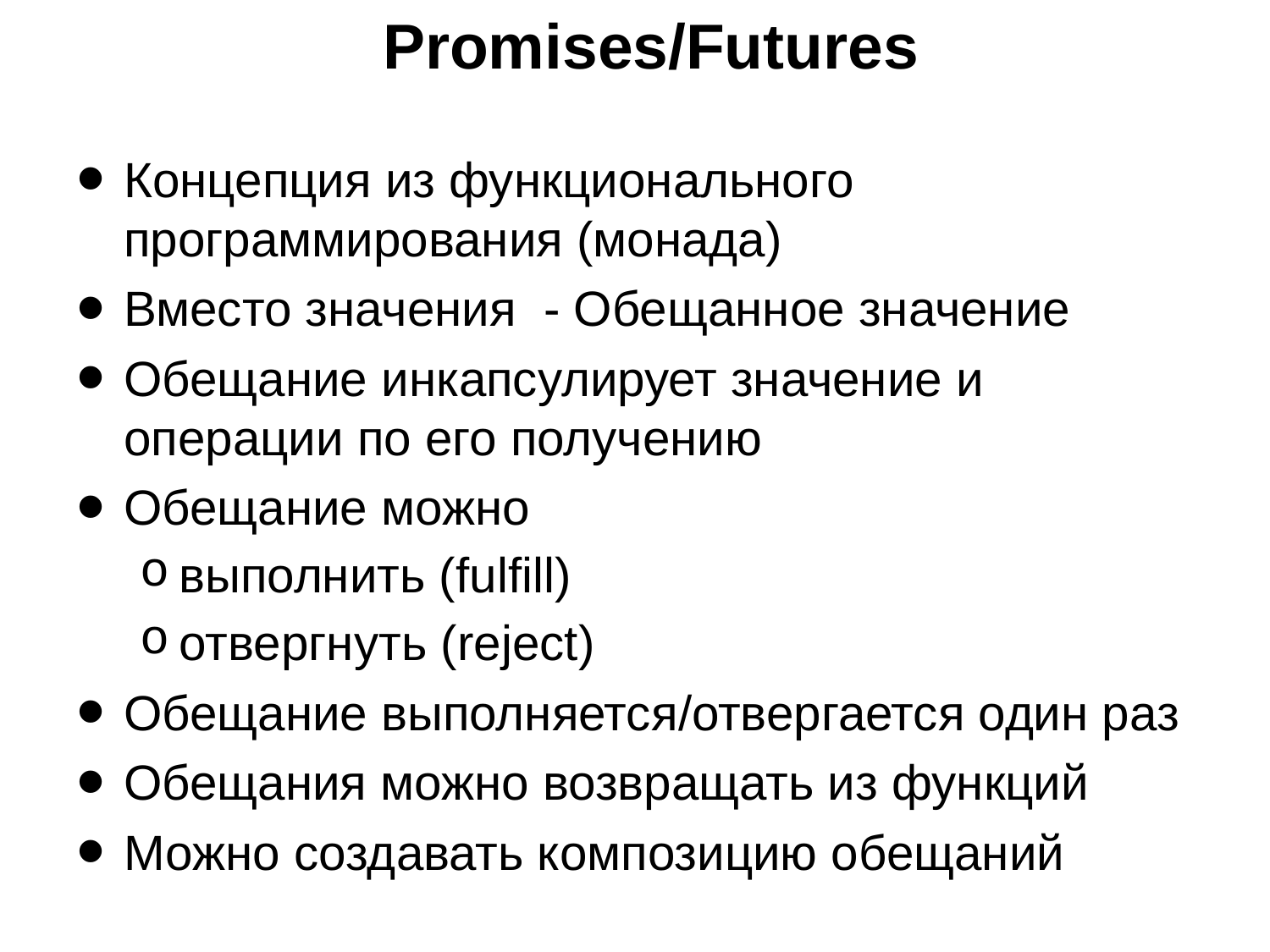

# Promises/Futures
Концепция из функционального программирования (монада)
Вместо значения  - Обещанное значение
Обещание инкапсулирует значение и операции по его получению
Обещание можно
выполнить (fulfill)
отвергнуть (reject)
Обещание выполняется/отвергается один раз
Обещания можно возвращать из функций
Можно создавать композицию обещаний